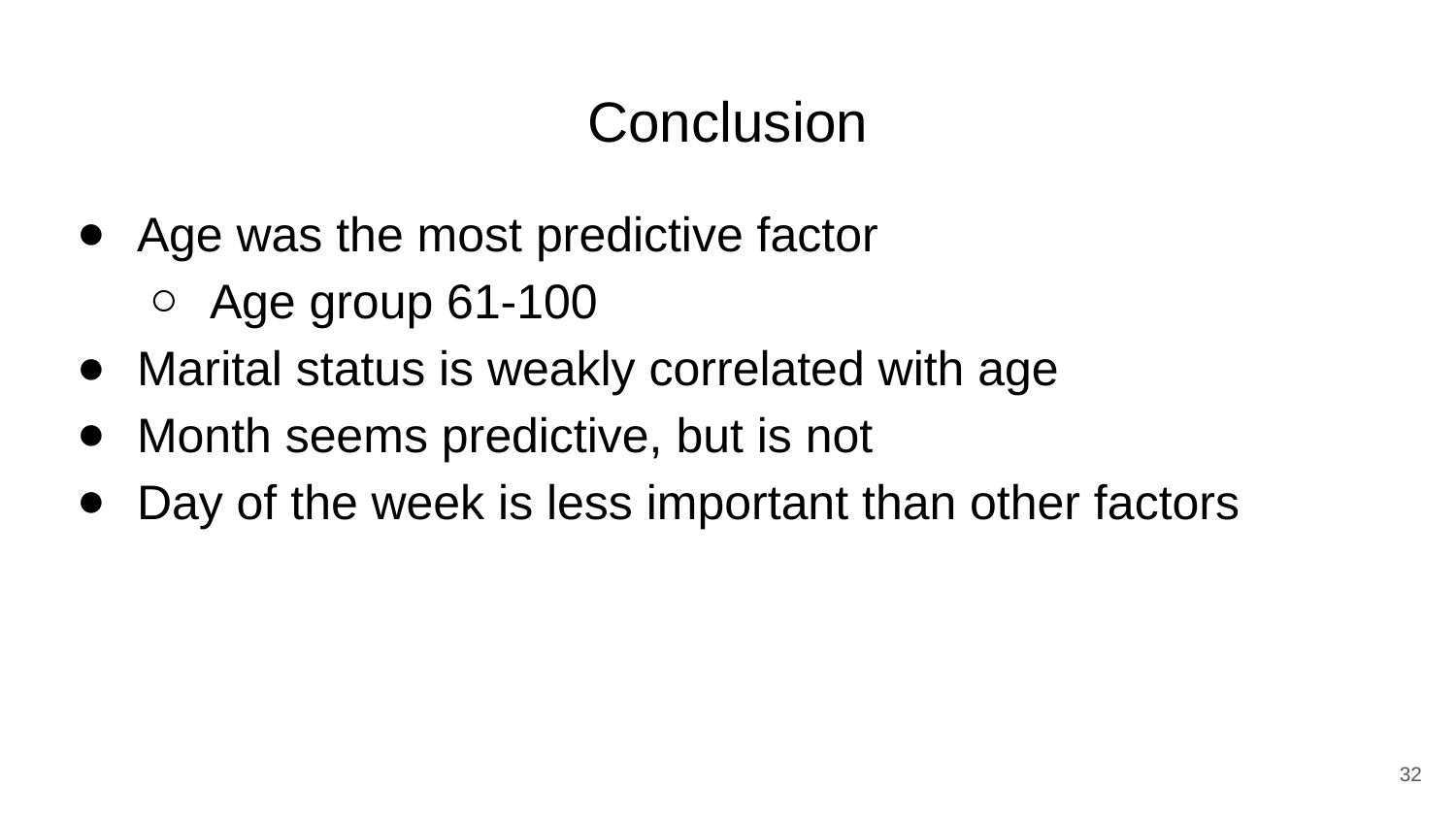

# Conclusion
Age was the most predictive factor
Age group 61-100
Marital status is weakly correlated with age
Month seems predictive, but is not
Day of the week is less important than other factors
32